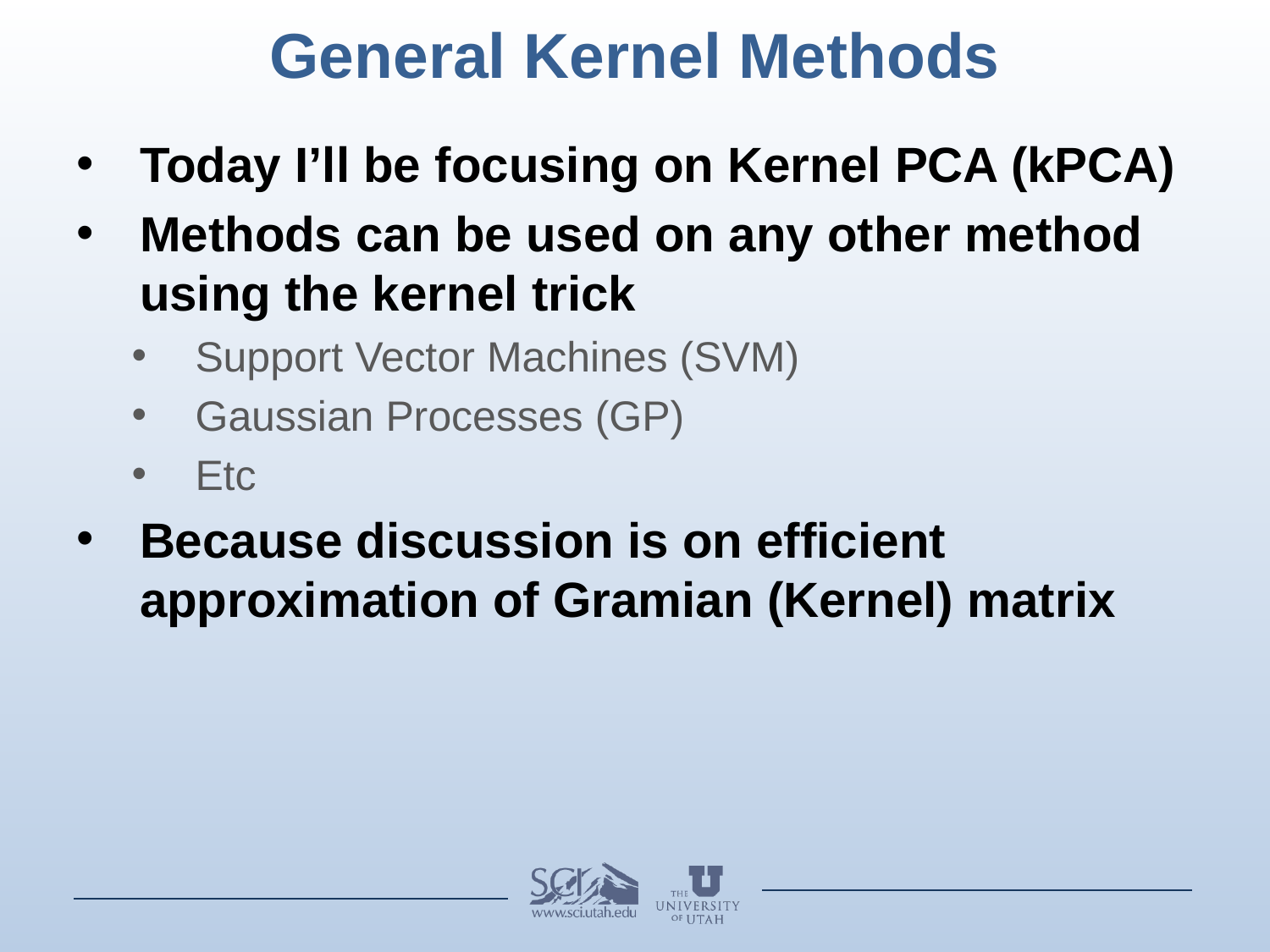

# General Kernel Methods
Today I’ll be focusing on Kernel PCA (kPCA)
Methods can be used on any other method using the kernel trick
Support Vector Machines (SVM)
Gaussian Processes (GP)
Etc
Because discussion is on efficient approximation of Gramian (Kernel) matrix